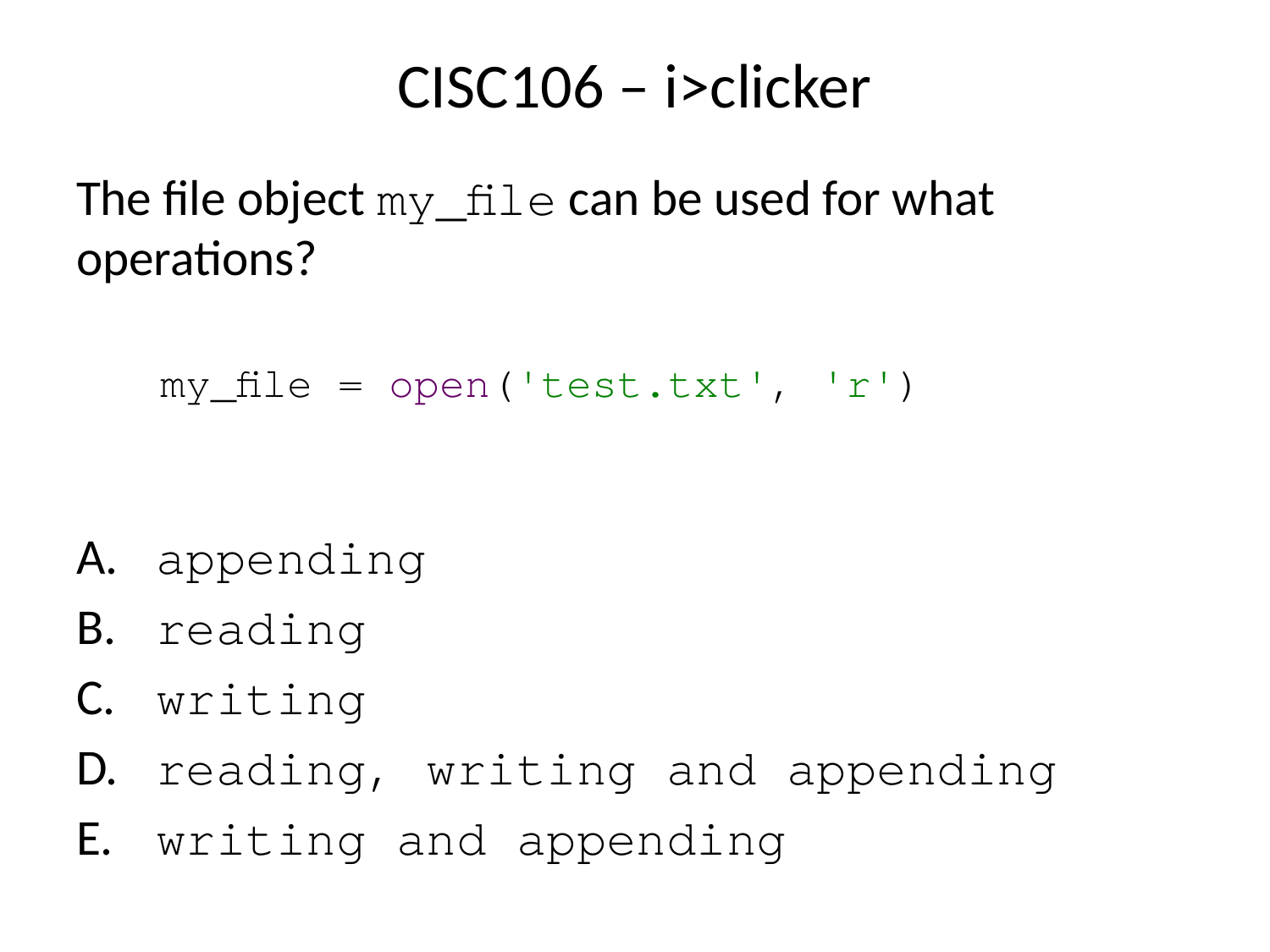

# CISC106 – i>clicker
The file object my_file can be used for what operations?

 appending
 reading
 writing
 reading, writing and appending
 writing and appending
my_file = open('test.txt', 'r')